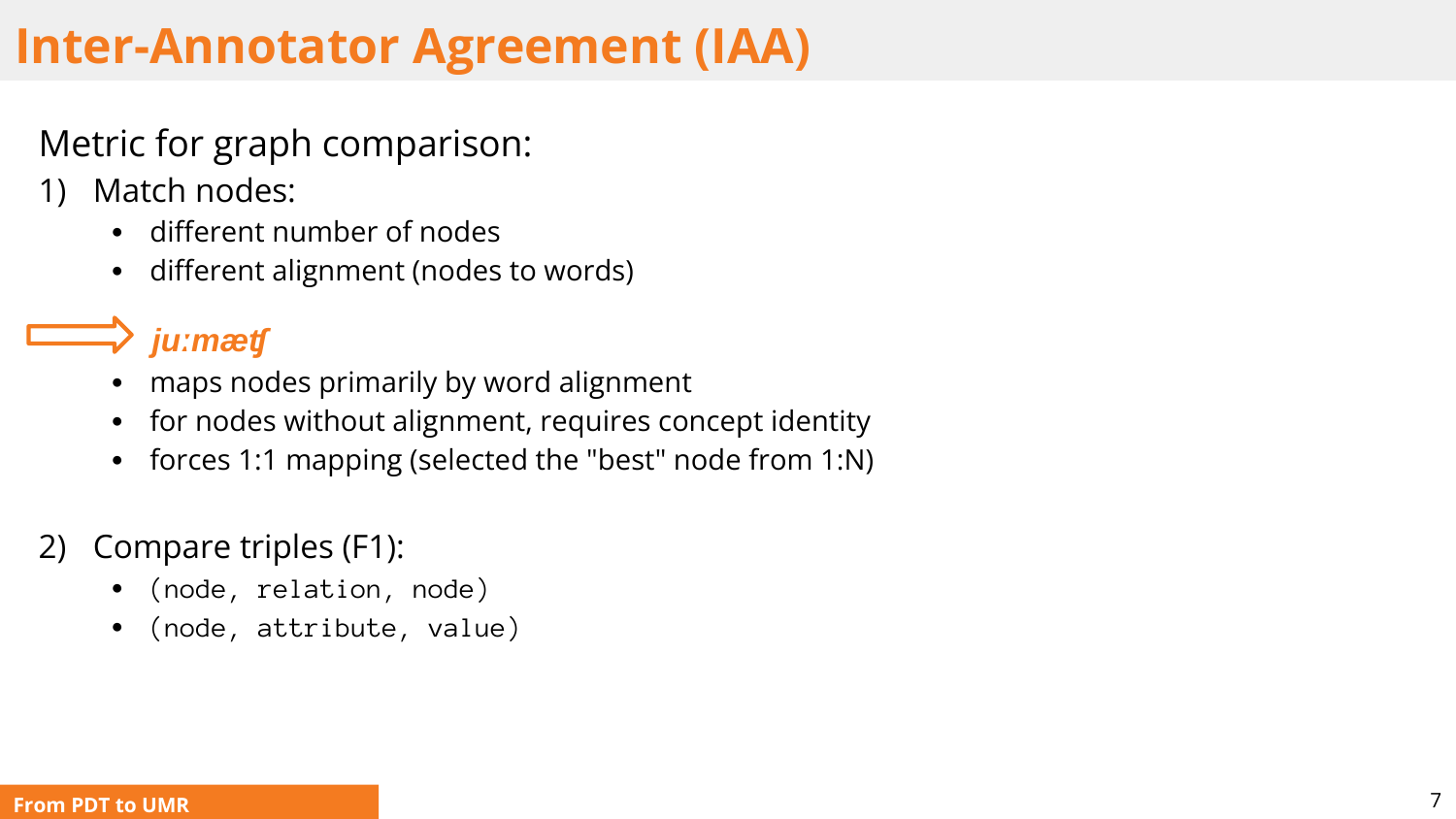

# Inter-Annotator Agreement (IAA)
Metric for graph comparison:
Match nodes:
different number of nodes
different alignment (nodes to words)

            juːmæʧ
maps nodes primarily by word alignment
for nodes without alignment, requires concept identity
forces 1:1 mapping (selected the "best" node from 1:N)

Compare triples (F1):
(node, relation, node)
(node, attribute, value)

7
From PDT to UMR